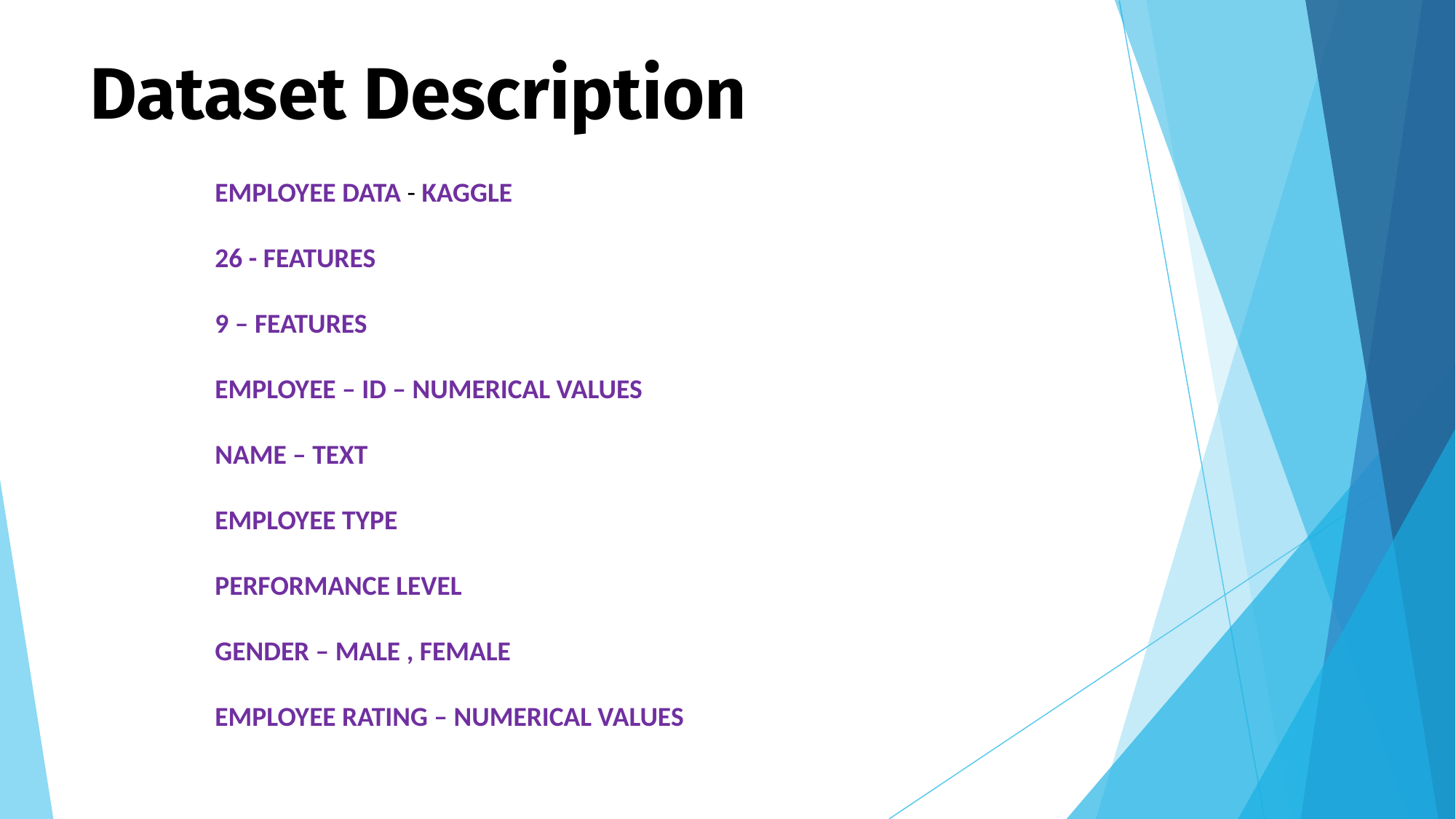

# Dataset Description

               EMPLOYEE DATA - KAGGLE

               26 - FEATURES

               9 – FEATURES

               EMPLOYEE – ID – NUMERICAL VALUES

               NAME – TEXT

               EMPLOYEE TYPE

               PERFORMANCE LEVEL

               GENDER – MALE , FEMALE

               EMPLOYEE RATING – NUMERICAL VALUES